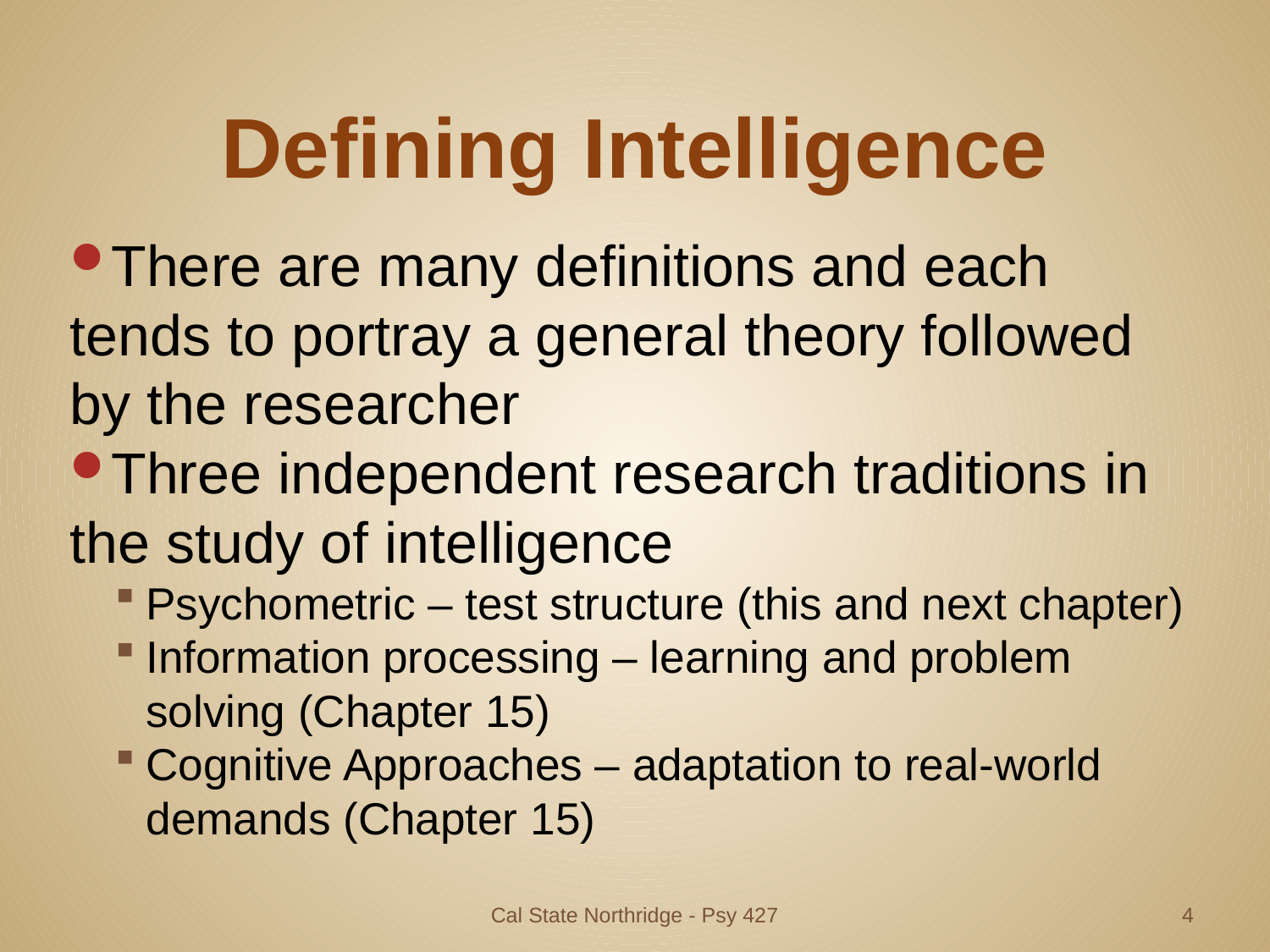

# Defining Intelligence
There are many definitions and each tends to portray a general theory followed by the researcher
Three independent research traditions in the study of intelligence
Psychometric – test structure (this and next chapter)
Information processing – learning and problem solving (Chapter 15)
Cognitive Approaches – adaptation to real-world demands (Chapter 15)
Cal State Northridge - Psy 427
4